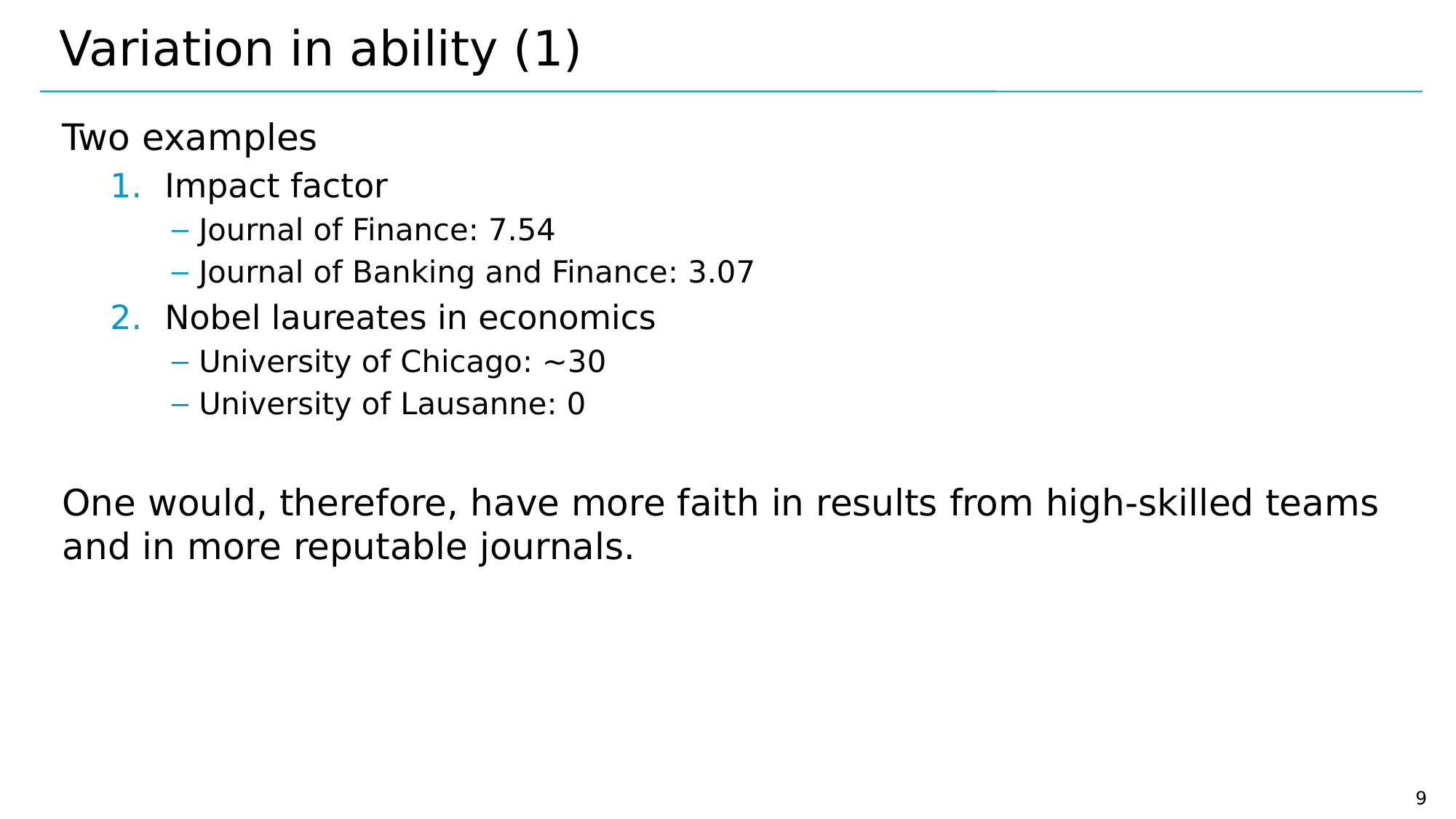

# Variation in ability (1)
Two examples
Impact factor
Journal of Finance: 7.54
Journal of Banking and Finance: 3.07
Nobel laureates in economics
University of Chicago: ~30
University of Lausanne: 0

One would, therefore, have more faith in results from high-skilled teams and in more reputable journals.
9